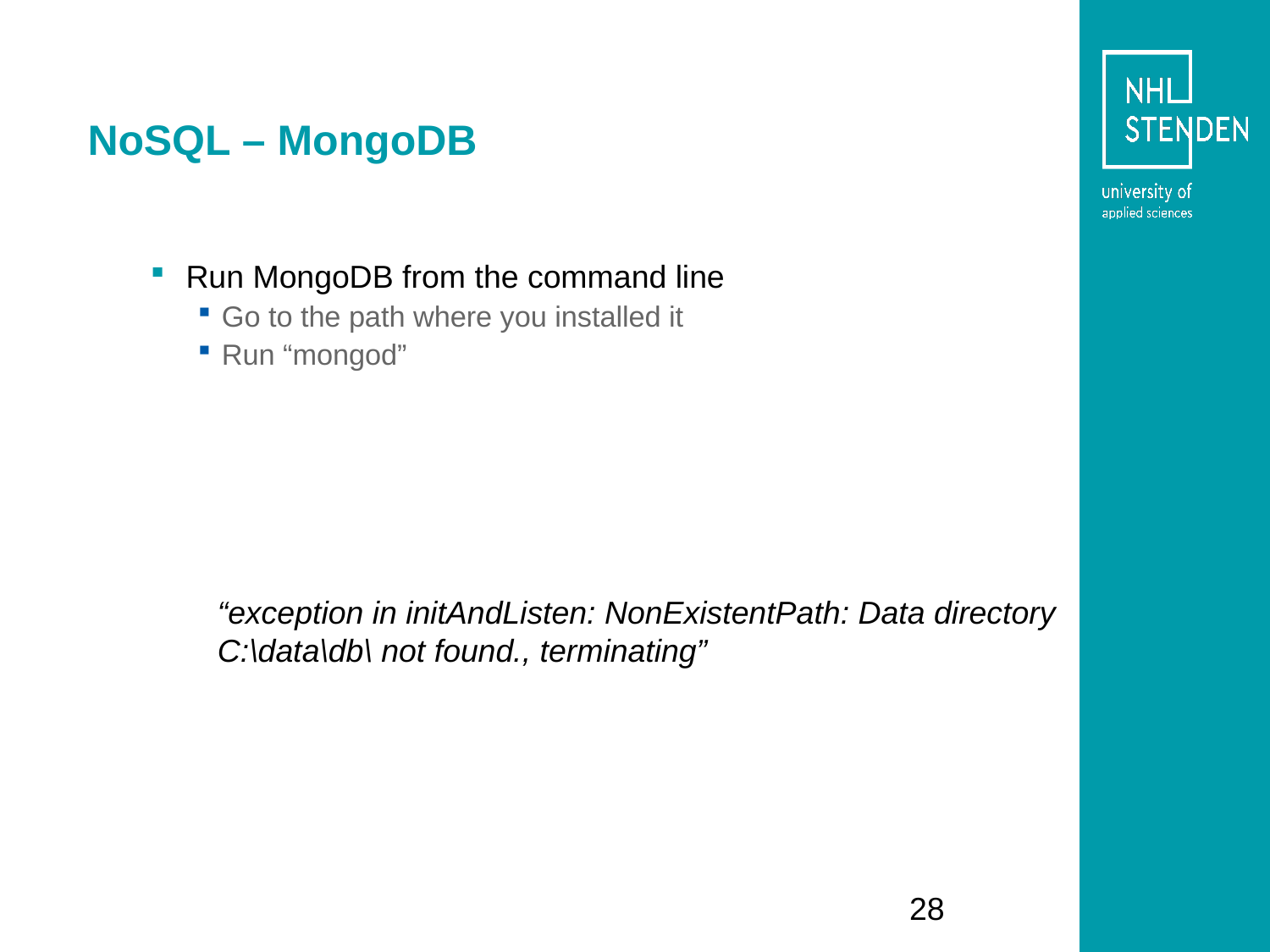

# NoSQL – MongoDB
Run MongoDB from the command line
Go to the path where you installed it
Run “mongod”
“exception in initAndListen: NonExistentPath: Data directory C:\data\db\ not found., terminating”
28